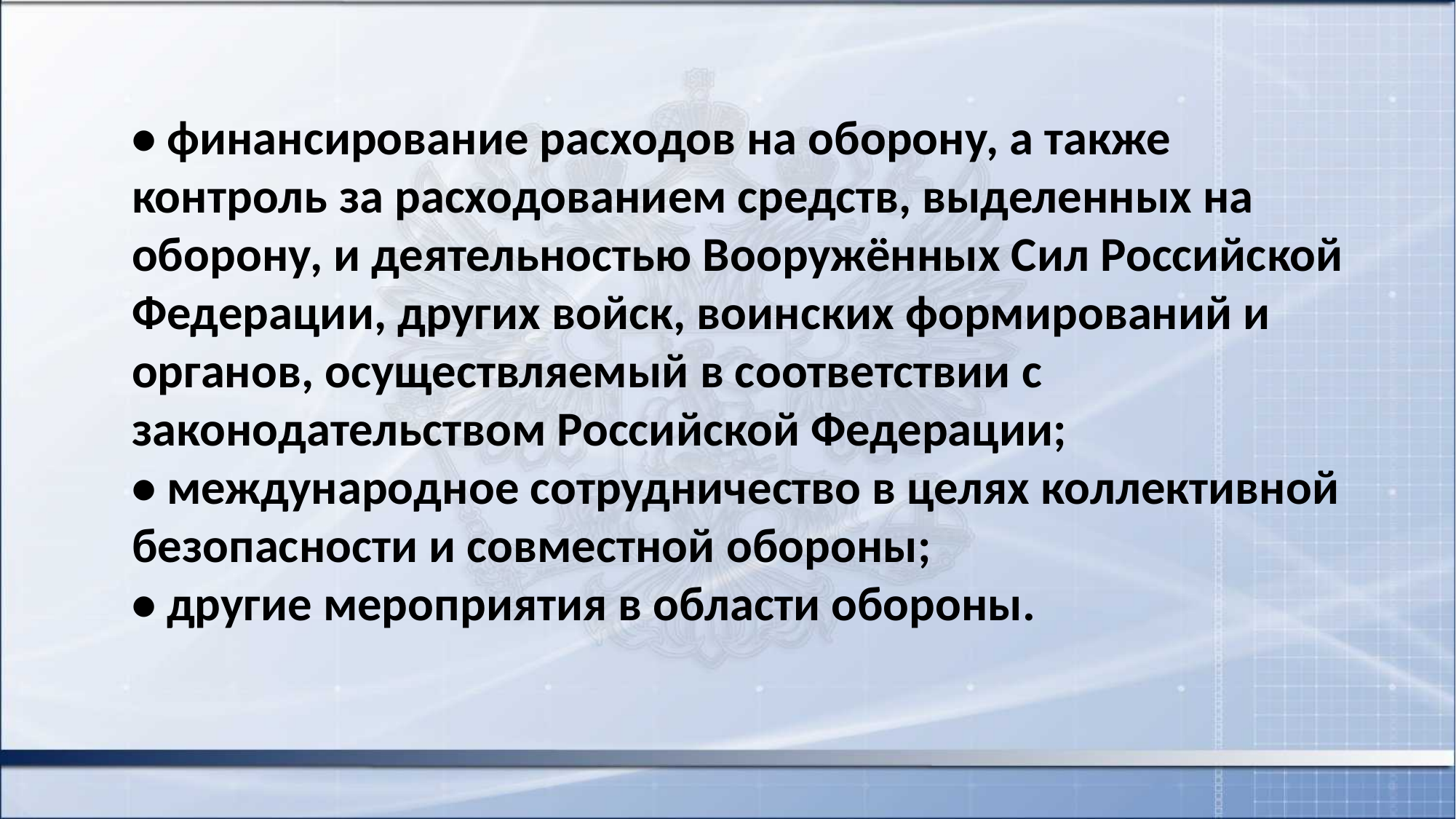

• финансирование расходов на оборону, а также контроль за расходованием средств, выделенных на оборону, и деятельностью Вооружённых Сил Российской Федерации, других войск, воинских формирований и органов, осуществляемый в соответствии с законодательством Российской Федерации;
• международное сотрудничество в целях коллективной безопасности и совместной обороны;
• другие мероприятия в области обороны.